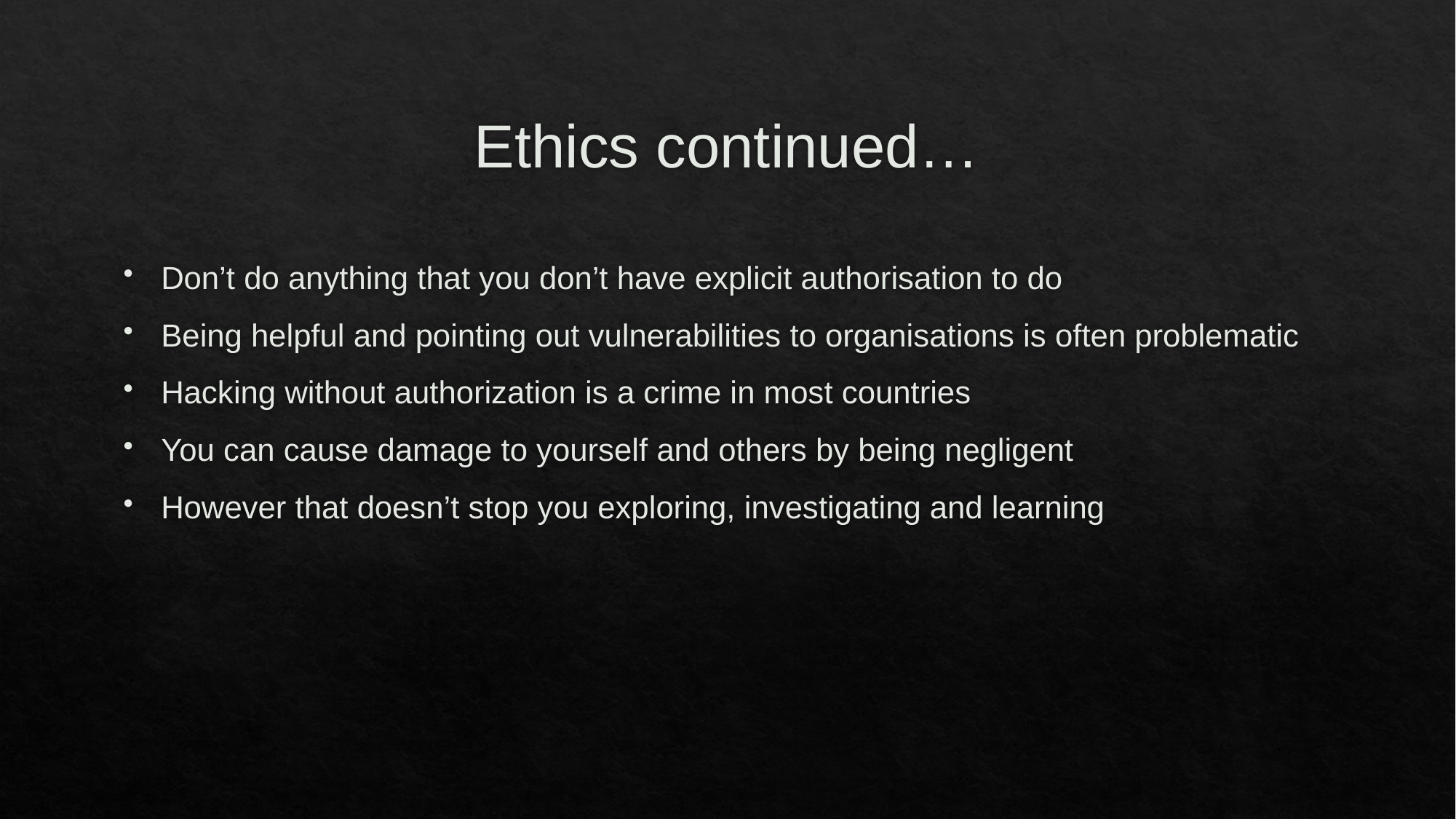

# Ethics continued…
Don’t do anything that you don’t have explicit authorisation to do
Being helpful and pointing out vulnerabilities to organisations is often problematic
Hacking without authorization is a crime in most countries
You can cause damage to yourself and others by being negligent
However that doesn’t stop you exploring, investigating and learning